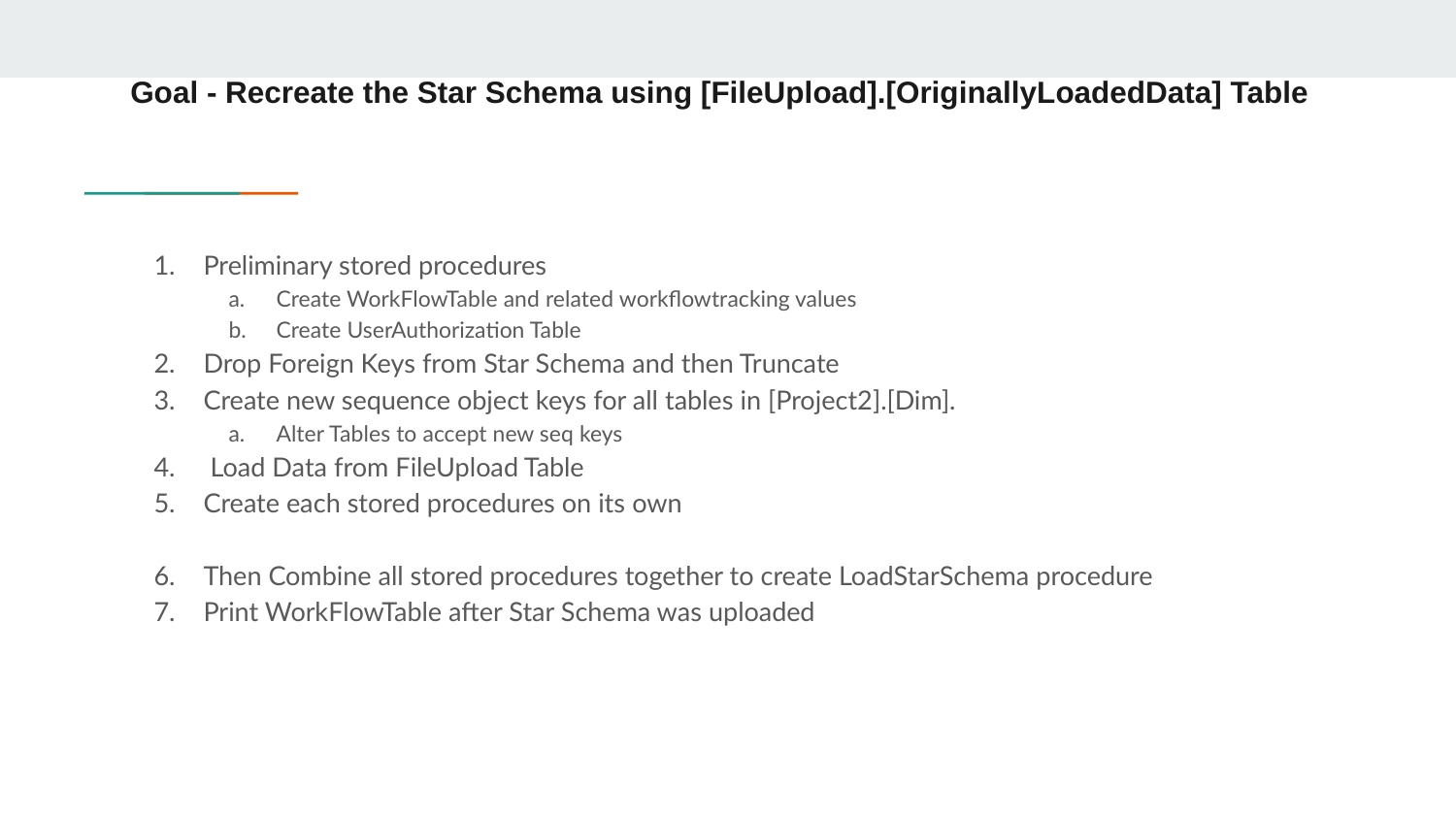

# Goal - Recreate the Star Schema using [FileUpload].[OriginallyLoadedData] Table
Preliminary stored procedures
Create WorkFlowTable and related workflowtracking values
Create UserAuthorization Table
Drop Foreign Keys from Star Schema and then Truncate
Create new sequence object keys for all tables in [Project2].[Dim].
Alter Tables to accept new seq keys
 Load Data from FileUpload Table
Create each stored procedures on its own

Then Combine all stored procedures together to create LoadStarSchema procedure
Print WorkFlowTable after Star Schema was uploaded